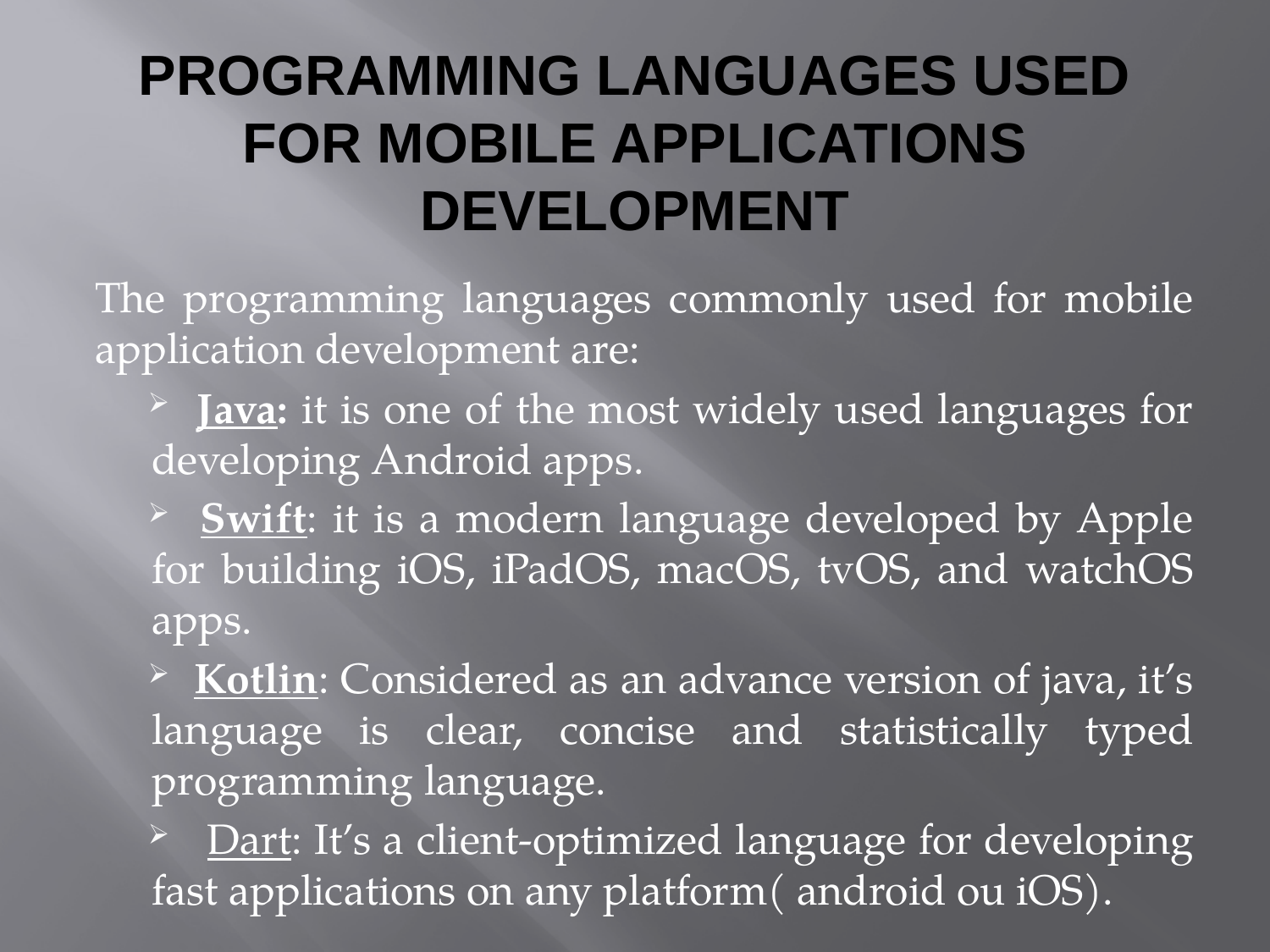

# PROGRAMMING LANGUAGES USED FOR MOBILE APPLICATIONS DEVELOPMENT
The programming languages commonly used for mobile application development are:
  Java: it is one of the most widely used languages for developing Android apps.
  Swift: it is a modern language developed by Apple for building iOS, iPadOS, macOS, tvOS, and watchOS apps.
  Kotlin: Considered as an advance version of java, it’s language is clear, concise and statistically typed programming language.
   Dart: It’s a client-optimized language for developing fast applications on any platform( android ou iOS).